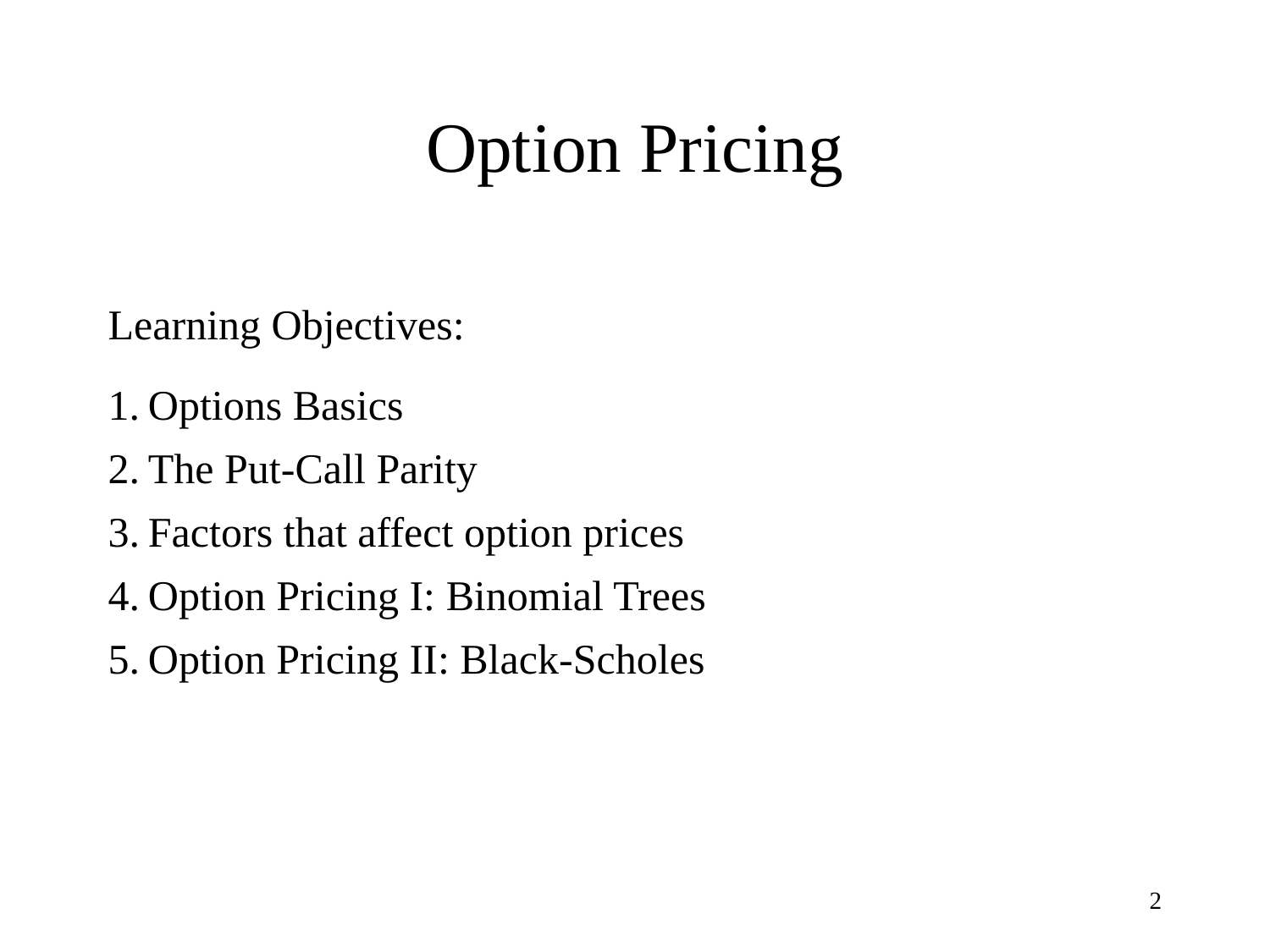

Option Pricing

Learning Objectives:
Options Basics
The Put-Call Parity
Factors that affect option prices
Option Pricing I: Binomial Trees
Option Pricing II: Black-Scholes

2